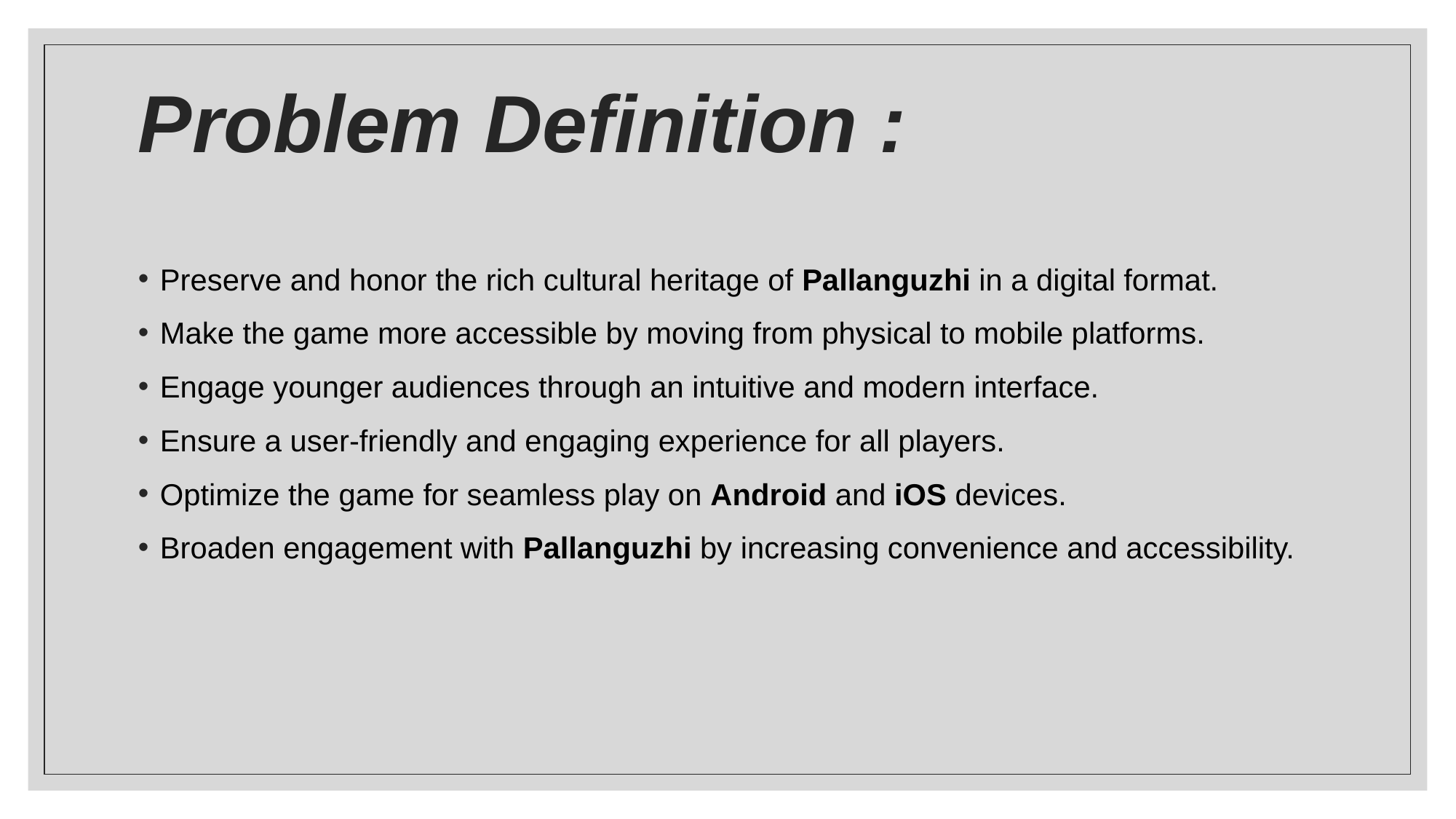

# Problem Definition :
Preserve and honor the rich cultural heritage of Pallanguzhi in a digital format.
Make the game more accessible by moving from physical to mobile platforms.
Engage younger audiences through an intuitive and modern interface.
Ensure a user-friendly and engaging experience for all players.
Optimize the game for seamless play on Android and iOS devices.
Broaden engagement with Pallanguzhi by increasing convenience and accessibility.